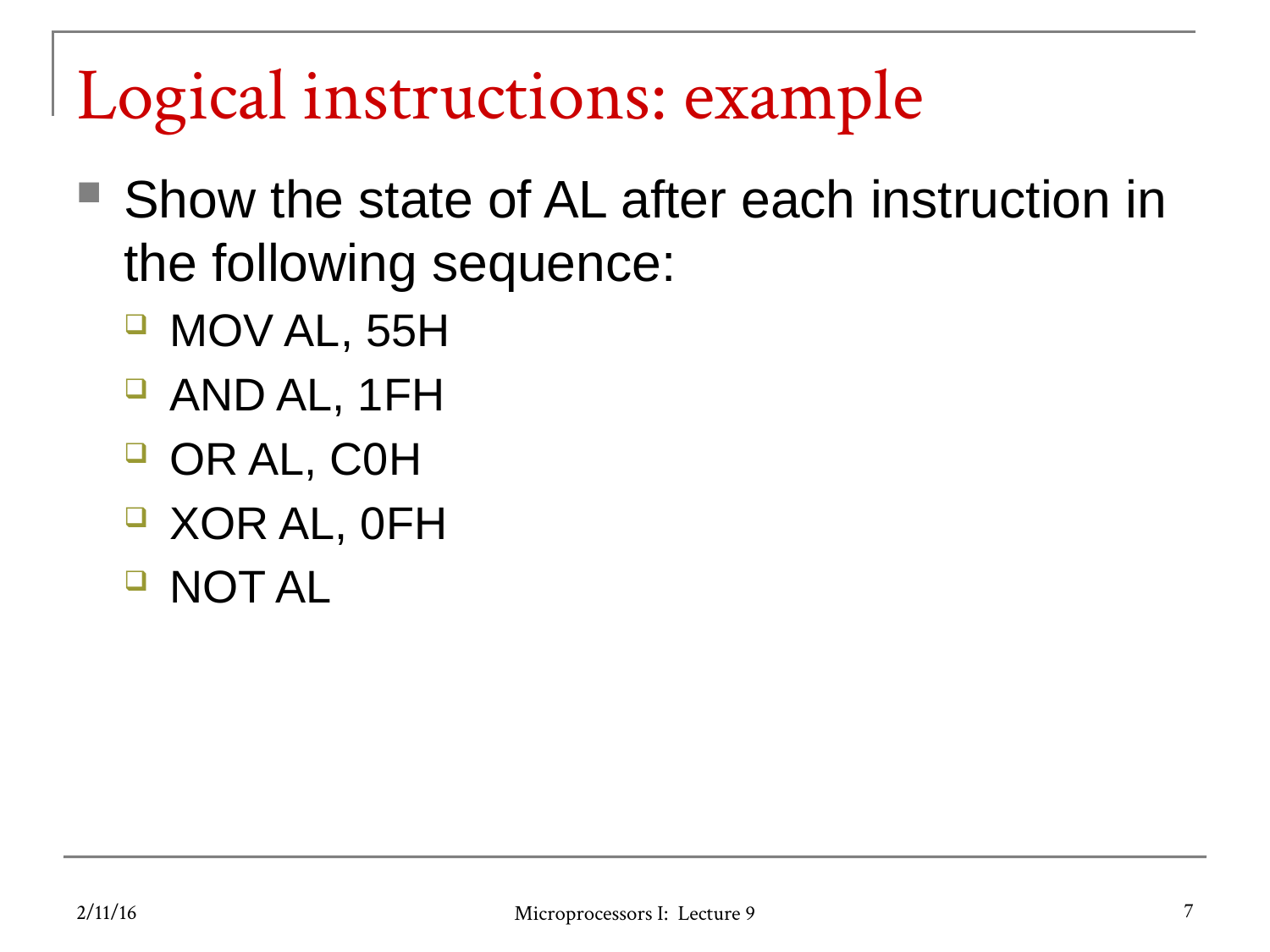

# Logical instructions: example
Show the state of AL after each instruction in the following sequence:
MOV AL, 55H
AND AL, 1FH
OR AL, C0H
XOR AL, 0FH
NOT AL

2/11/16
7
Microprocessors I:  Lecture 9